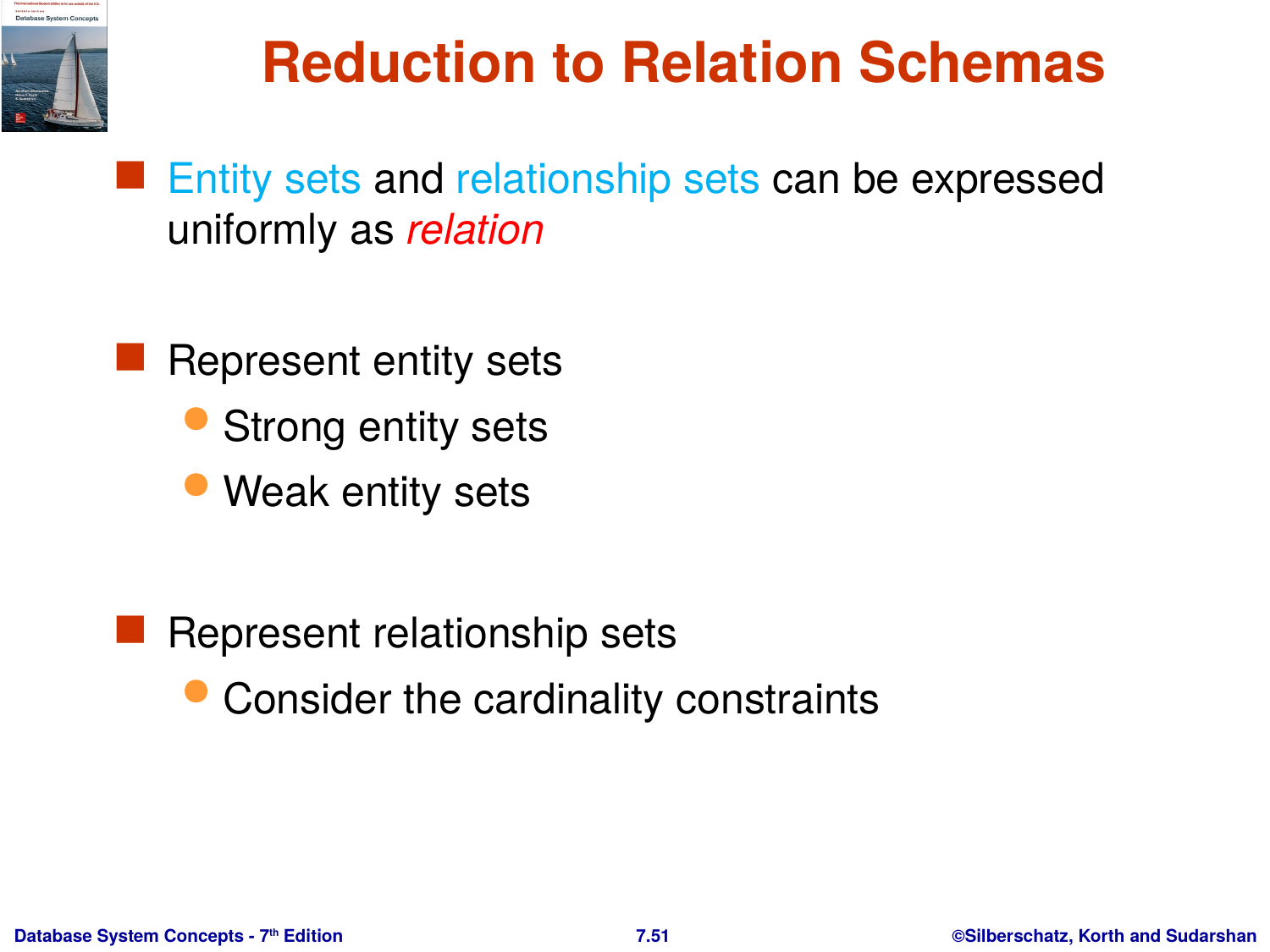

# Reduction to Relation Schemas
Entity sets and relationship sets can be expressed uniformly as relation

Represent entity sets
Strong entity sets
Weak entity sets

Represent relationship sets
Consider the cardinality constraints